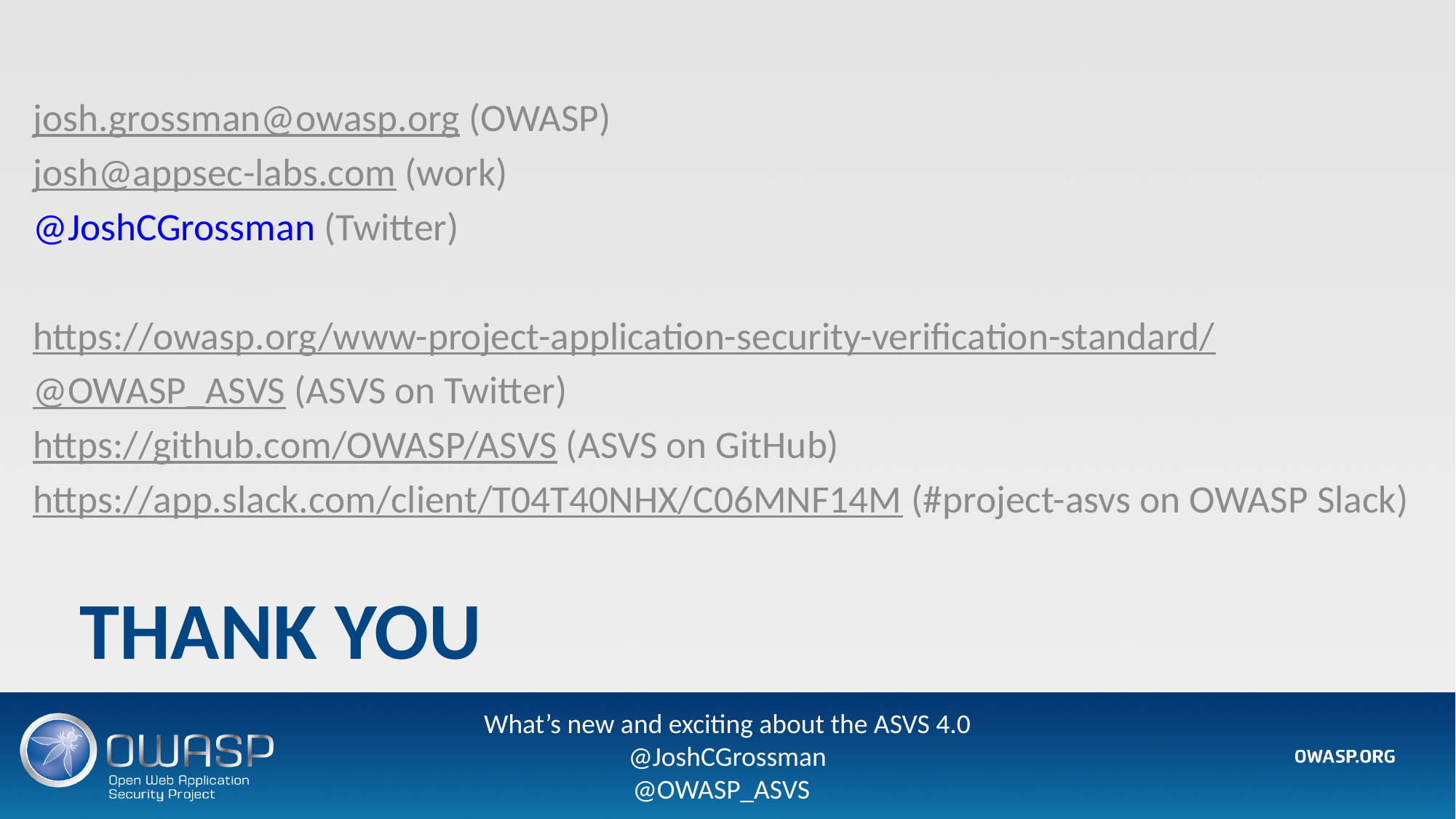

josh.grossman@owasp.org (OWASP)
josh@appsec-labs.com (work)
@JoshCGrossman (Twitter)

https://owasp.org/www-project-application-security-verification-standard/
@OWASP_ASVS (ASVS on Twitter)
https://github.com/OWASP/ASVS (ASVS on GitHub)
https://app.slack.com/client/T04T40NHX/C06MNF14M (#project-asvs on OWASP Slack)

# Thank you